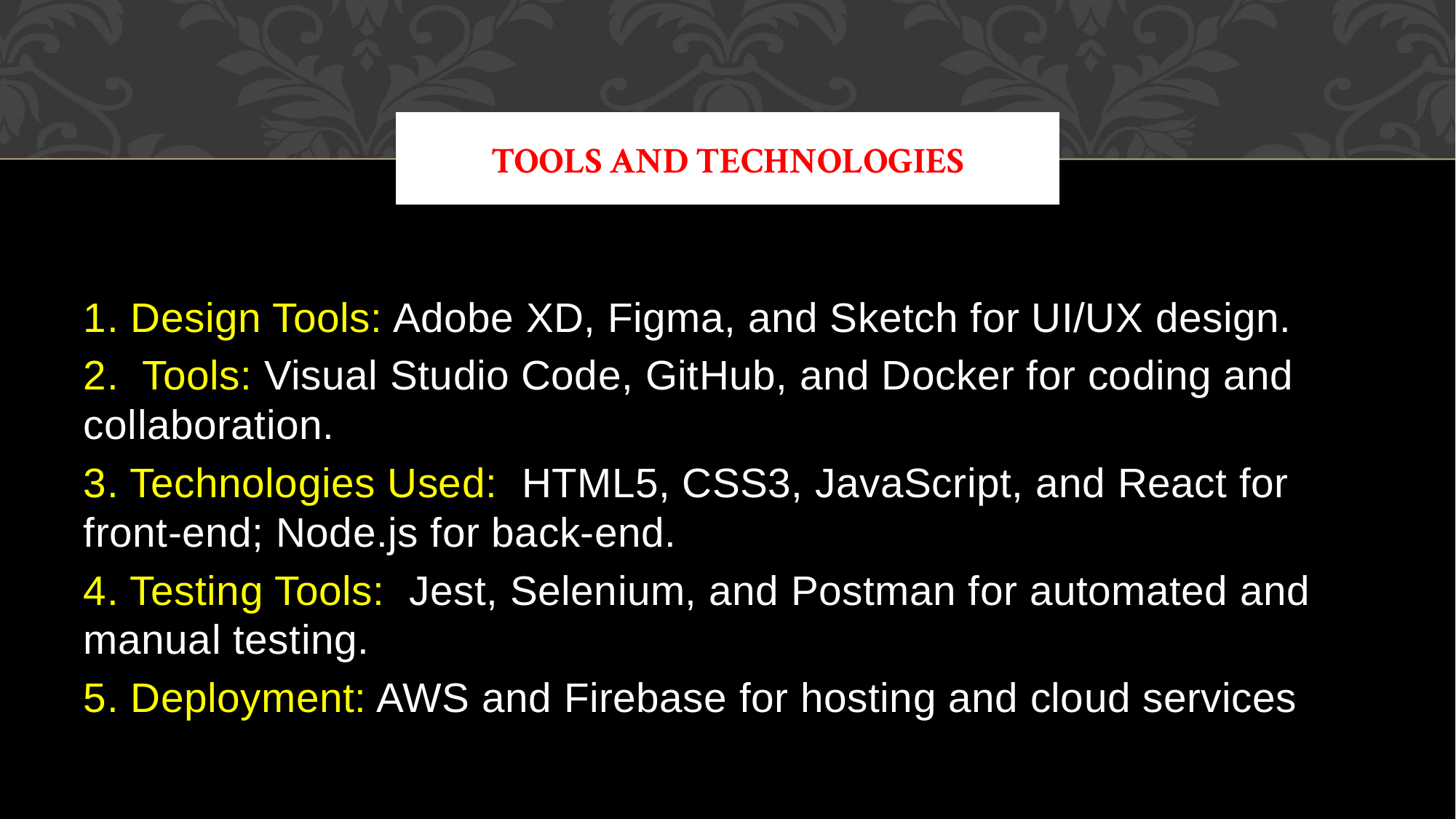

# Tools and technologies

1. Design Tools: Adobe XD, Figma, and Sketch for UI/UX design.
2.  Tools: Visual Studio Code, GitHub, and Docker for coding and collaboration.
3. Technologies Used:  HTML5, CSS3, JavaScript, and React for front-end; Node.js for back-end.
4. Testing Tools:  Jest, Selenium, and Postman for automated and manual testing.
5. Deployment: AWS and Firebase for hosting and cloud services